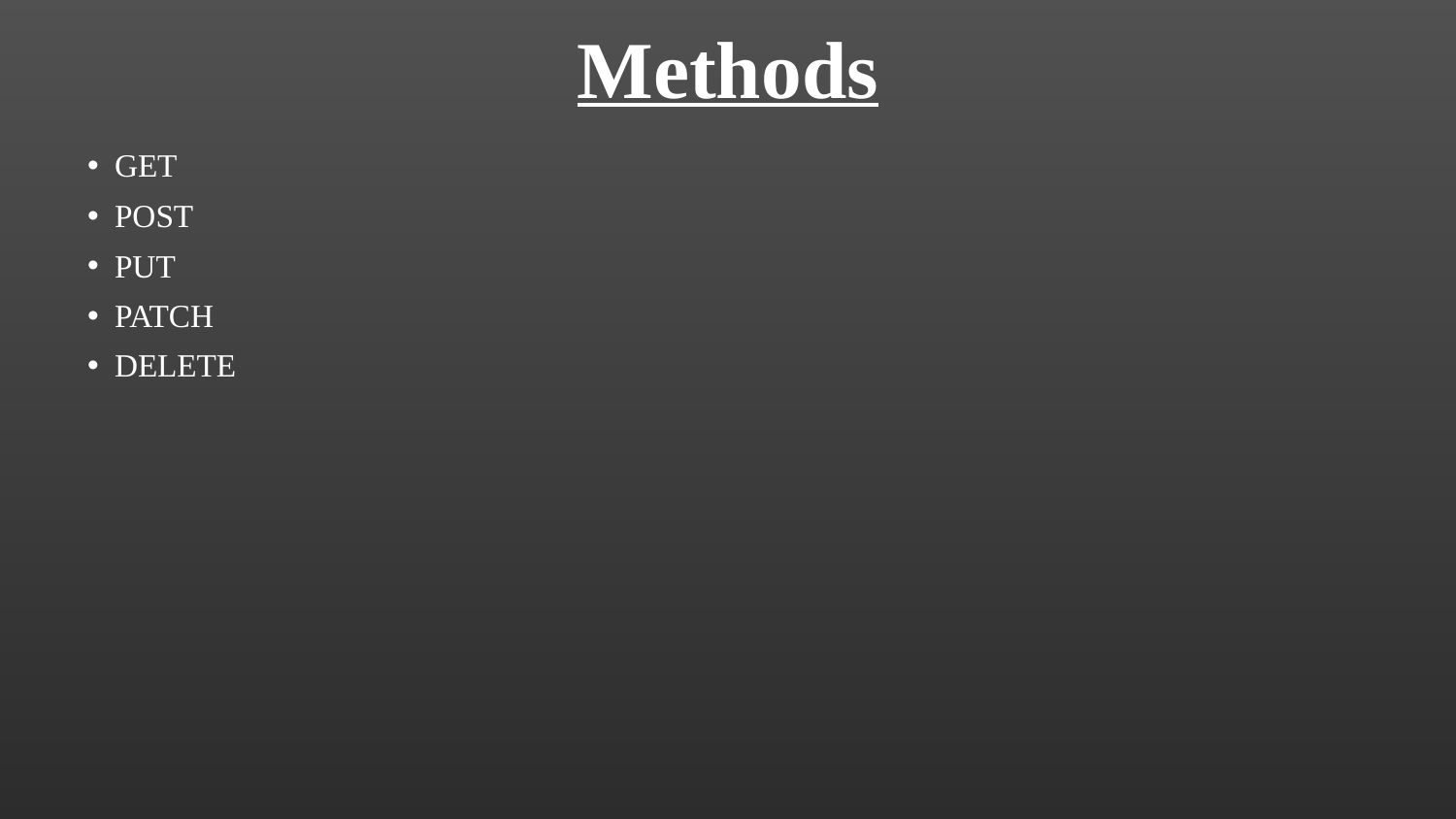

# Methods
GET
POST
PUT
PATCH
DELETE